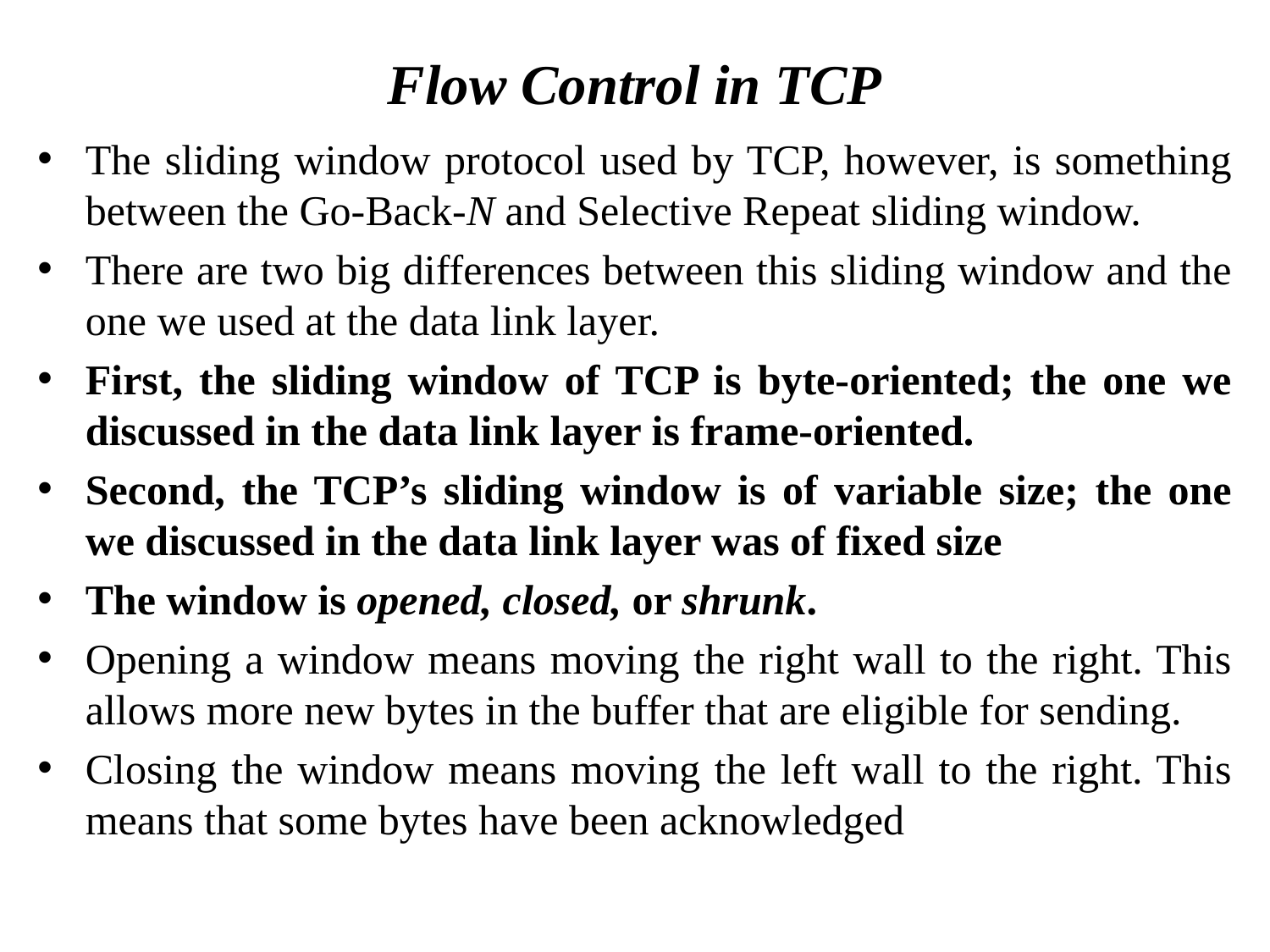

# Flow Control in TCP
The sliding window protocol used by TCP, however, is something between the Go-Back-N and Selective Repeat sliding window.
There are two big differences between this sliding window and the one we used at the data link layer.
First, the sliding window of TCP is byte-oriented; the one we discussed in the data link layer is frame-oriented.
Second, the TCP’s sliding window is of variable size; the one we discussed in the data link layer was of fixed size
The window is opened, closed, or shrunk.
Opening a window means moving the right wall to the right. This allows more new bytes in the buffer that are eligible for sending.
Closing the window means moving the left wall to the right. This means that some bytes have been acknowledged